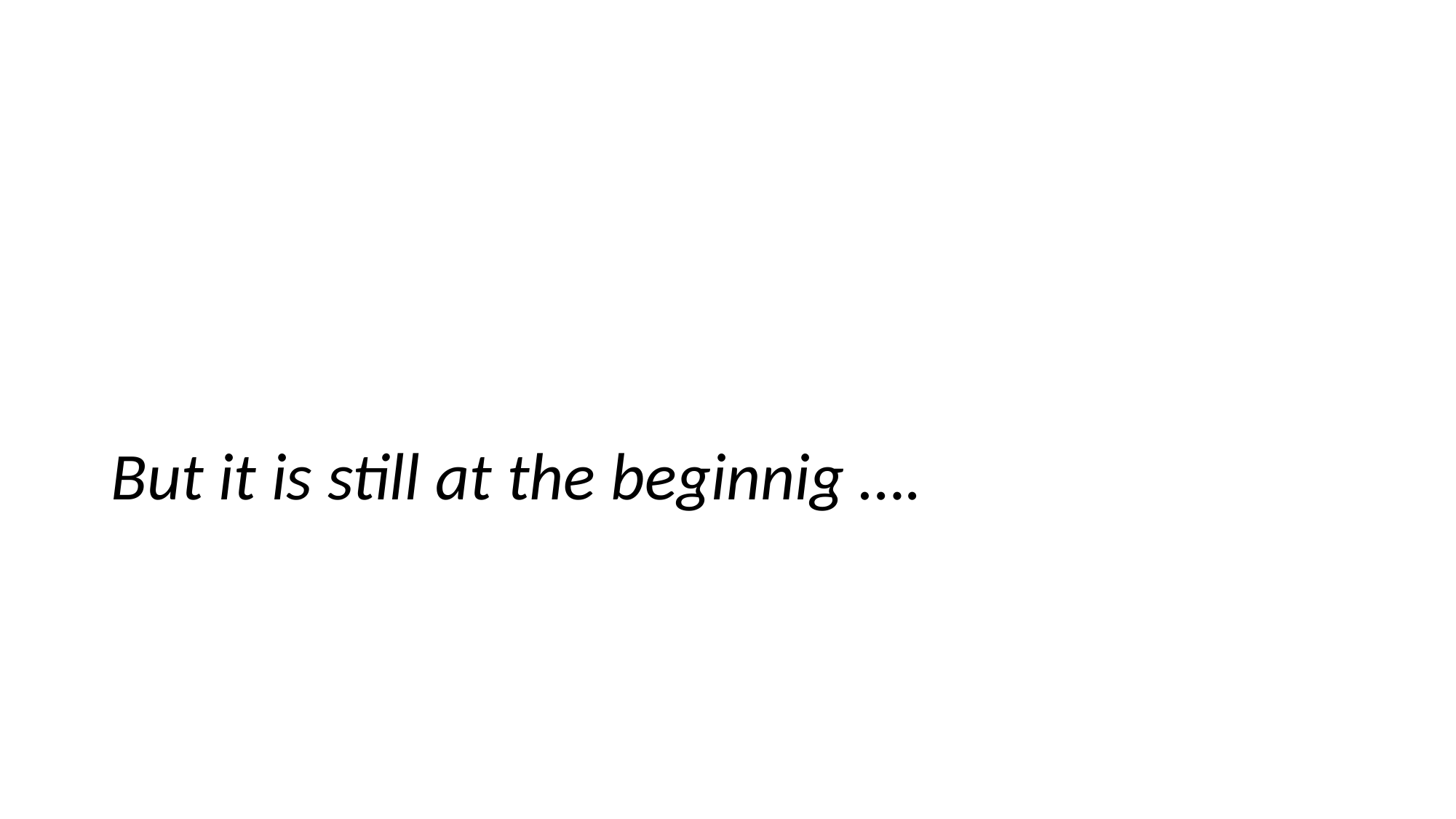

#
But it is still at the beginnig ….